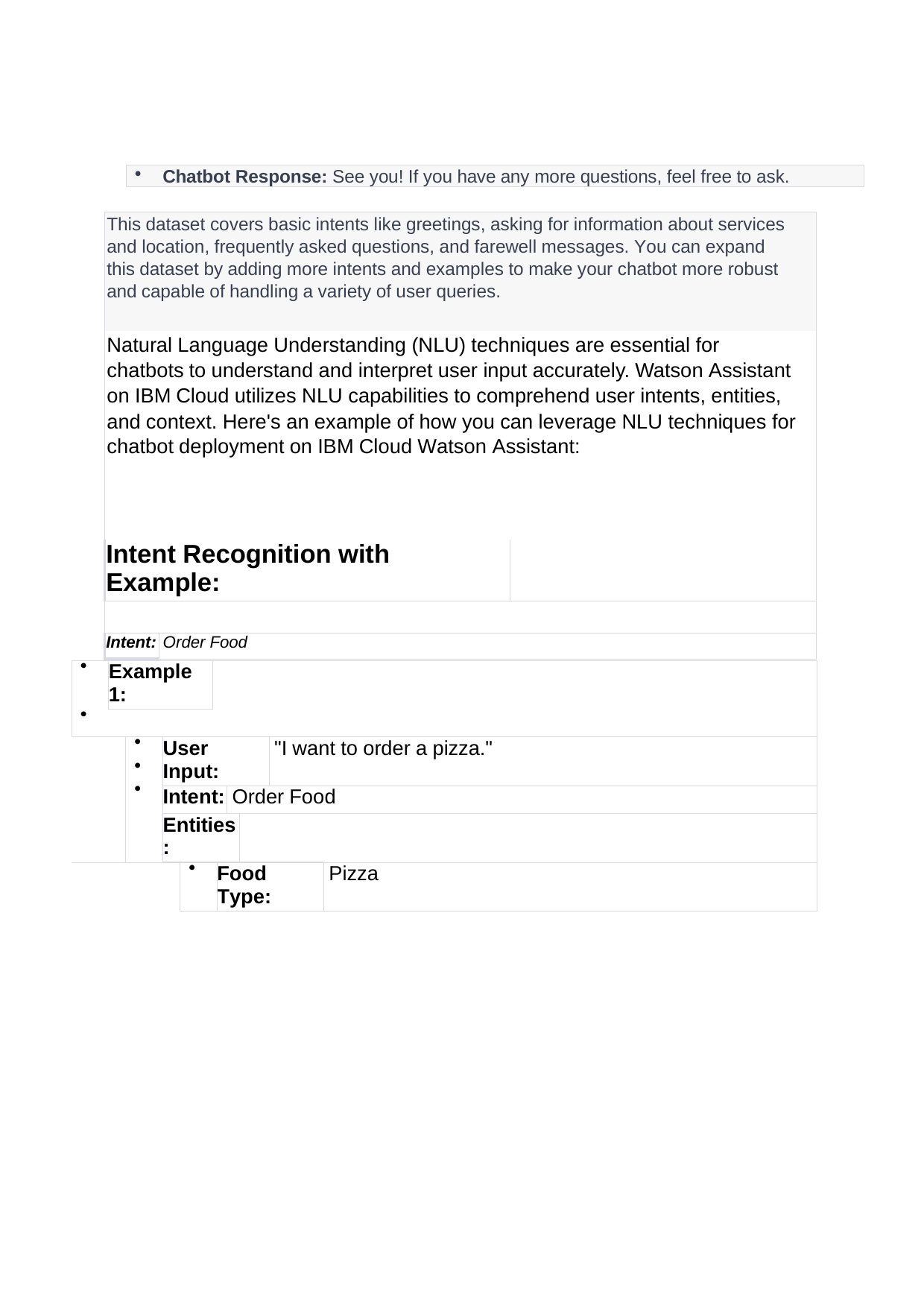

Chatbot Response: See you! If you have any more questions, feel free to ask.
| This dataset covers basic intents like greetings, asking for information about services and location, frequently asked questions, and farewell messages. You can expand this dataset by adding more intents and examples to make your chatbot more robust and capable of handling a variety of user queries. |  |  |
| --- | --- | --- |
| Natural Language Understanding (NLU) techniques are essential for chatbots to understand and interpret user input accurately. Watson Assistant on IBM Cloud utilizes NLU capabilities to comprehend user intents, entities, and context. Here's an example of how you can leverage NLU techniques for chatbot deployment on IBM Cloud Watson Assistant: |  |  |
| Intent Recognition with Example: |  |  |
|  |  |  |
| Intent: | Order Food |  |
| • | Example 1: |  |  |  |  |  |  |  |  |  |
| --- | --- | --- | --- | --- | --- | --- | --- | --- | --- | --- |
| • |  |  |  |  |  |  |  |  |  |  |
|  |  | • • • | User Input: |  |  |  |  |  | "I want to order a pizza." |  |
|  |  |  | Intent: |  |  |  | Order Food |  |  |  |
|  |  |  | Entities: |  |  |  |  |  |  |  |
|  |  |  |  | • |  | Food Type: |  |  |  | Pizza |